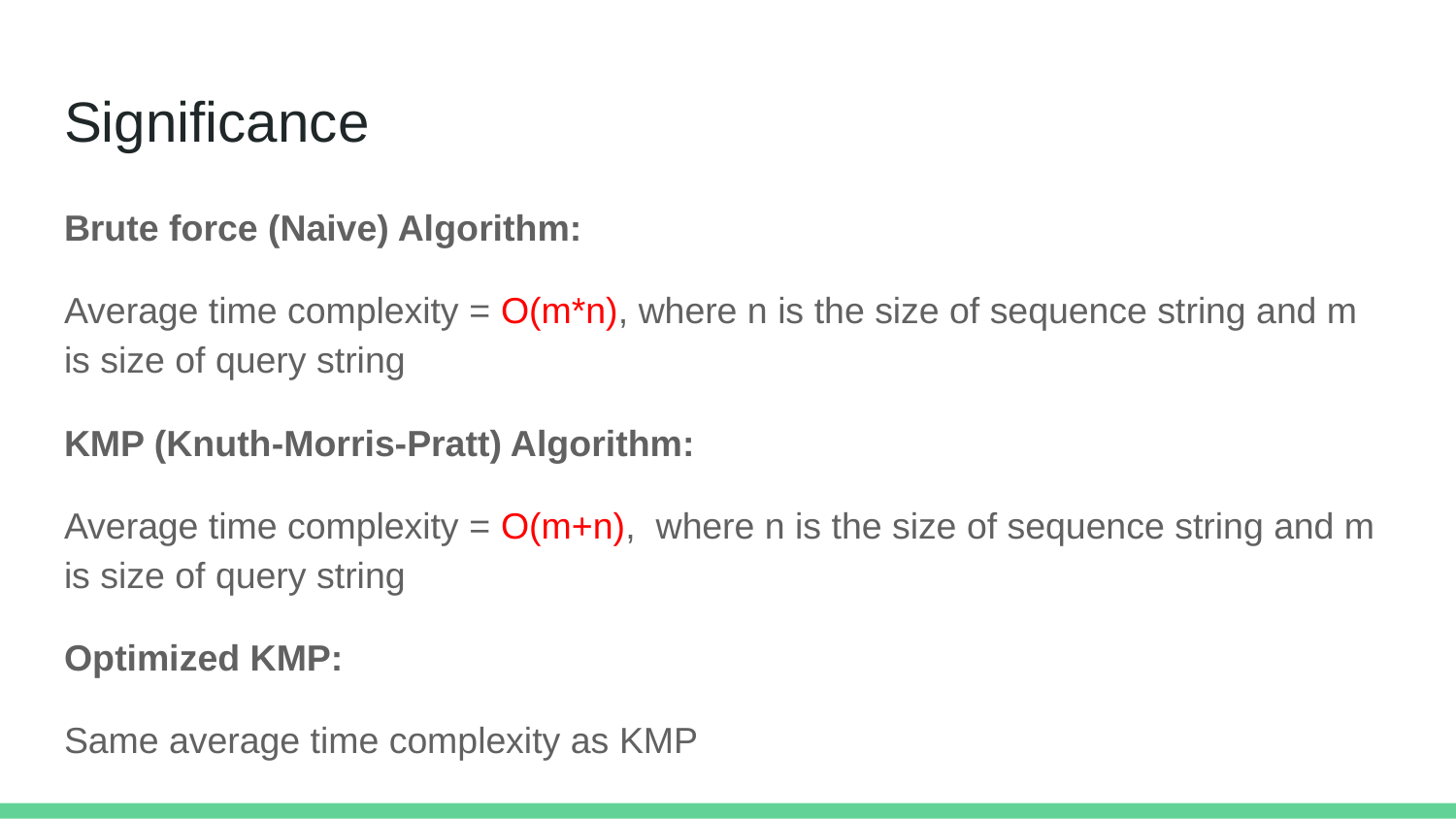

# Significance
Brute force (Naive) Algorithm:
Average time complexity = O(m*n), where n is the size of sequence string and m is size of query string
KMP (Knuth-Morris-Pratt) Algorithm:
Average time complexity = O(m+n),  where n is the size of sequence string and m is size of query string
Optimized KMP:
Same average time complexity as KMP